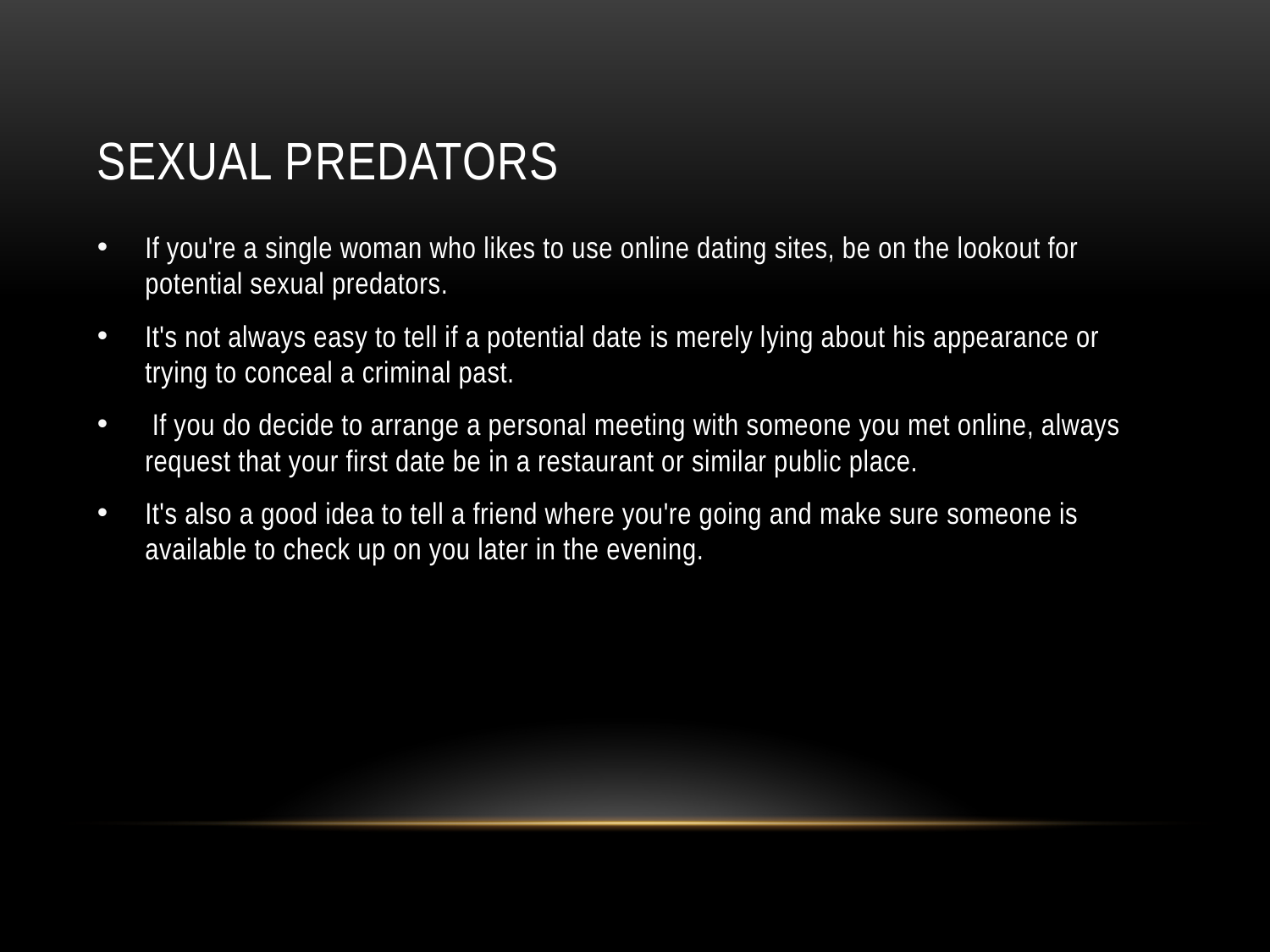

# Sexual predators
If you're a single woman who likes to use online dating sites, be on the lookout for potential sexual predators.
It's not always easy to tell if a potential date is merely lying about his appearance or trying to conceal a criminal past.
 If you do decide to arrange a personal meeting with someone you met online, always request that your first date be in a restaurant or similar public place.
It's also a good idea to tell a friend where you're going and make sure someone is available to check up on you later in the evening.